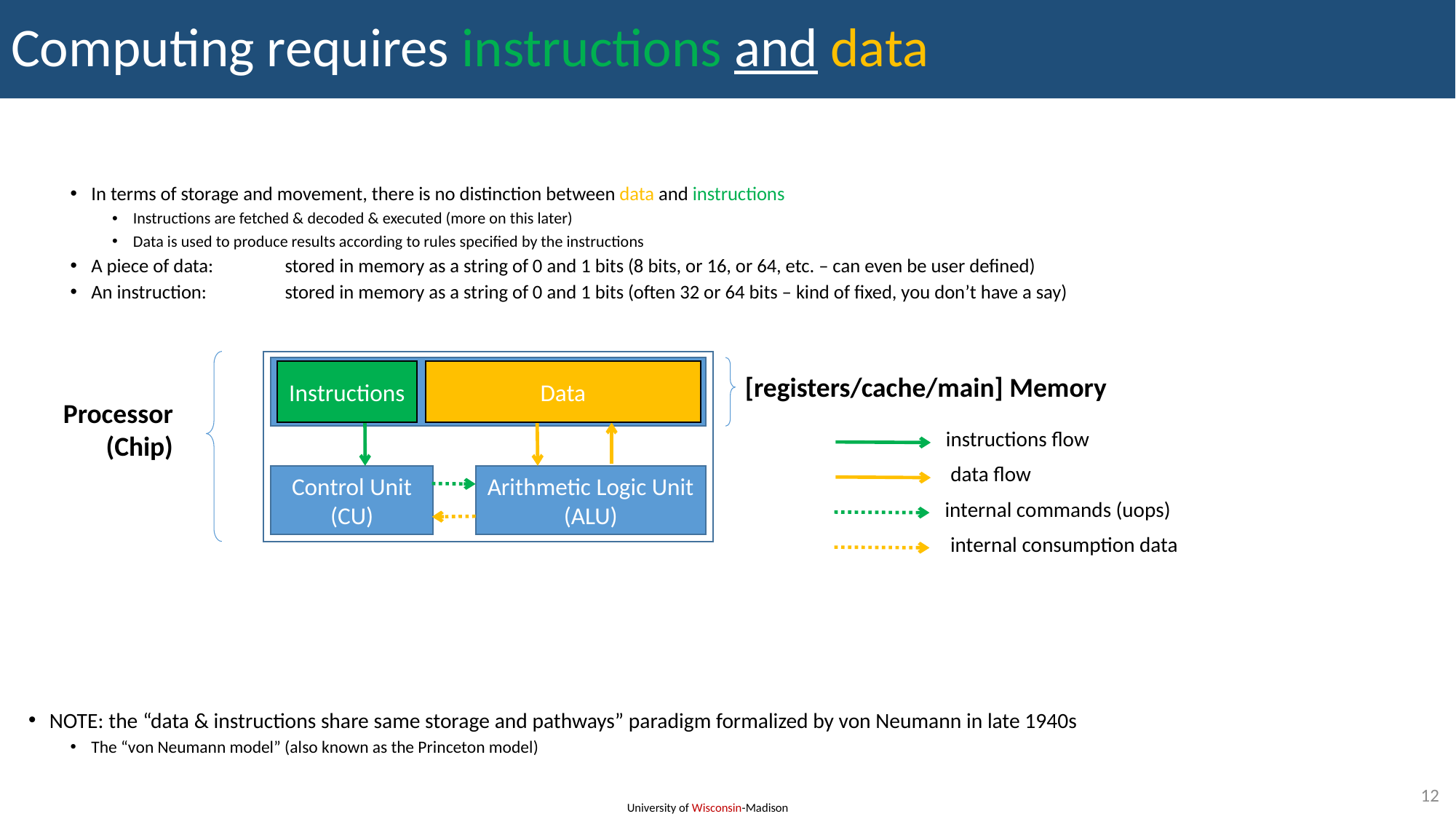

# Computing requires instructions and data
In terms of storage and movement, there is no distinction between data and instructions
Instructions are fetched & decoded & executed (more on this later)
Data is used to produce results according to rules specified by the instructions
A piece of data:	stored in memory as a string of 0 and 1 bits (8 bits, or 16, or 64, etc. – can even be user defined)
An instruction:	stored in memory as a string of 0 and 1 bits (often 32 or 64 bits – kind of fixed, you don’t have a say)

NOTE: the “data & instructions share same storage and pathways” paradigm formalized by von Neumann in late 1940s
The “von Neumann model” (also known as the Princeton model)

Memory
Data
Control Unit
(CU)
Arithmetic Logic Unit
(ALU)

Instructions
Data
[registers/cache/main] Memory
Processor
(Chip)
instructions flow
data flow
internal commands (uops)
internal consumption data
12